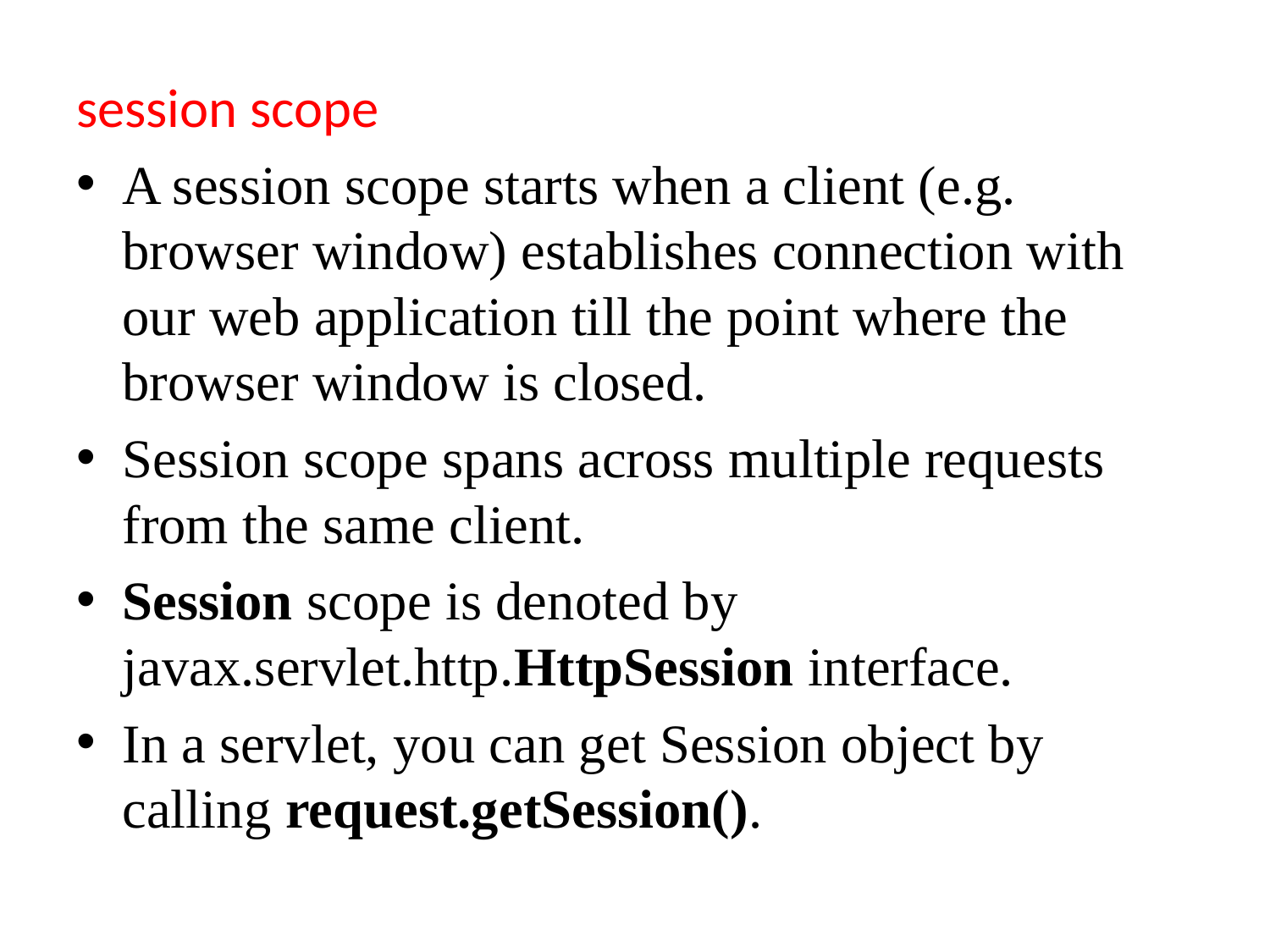

session scope
A session scope starts when a client (e.g. browser window) establishes connection with our web application till the point where the browser window is closed.
Session scope spans across multiple requests from the same client.
Session scope is denoted by javax.servlet.http.HttpSession interface.
In a servlet, you can get Session object by calling request.getSession().